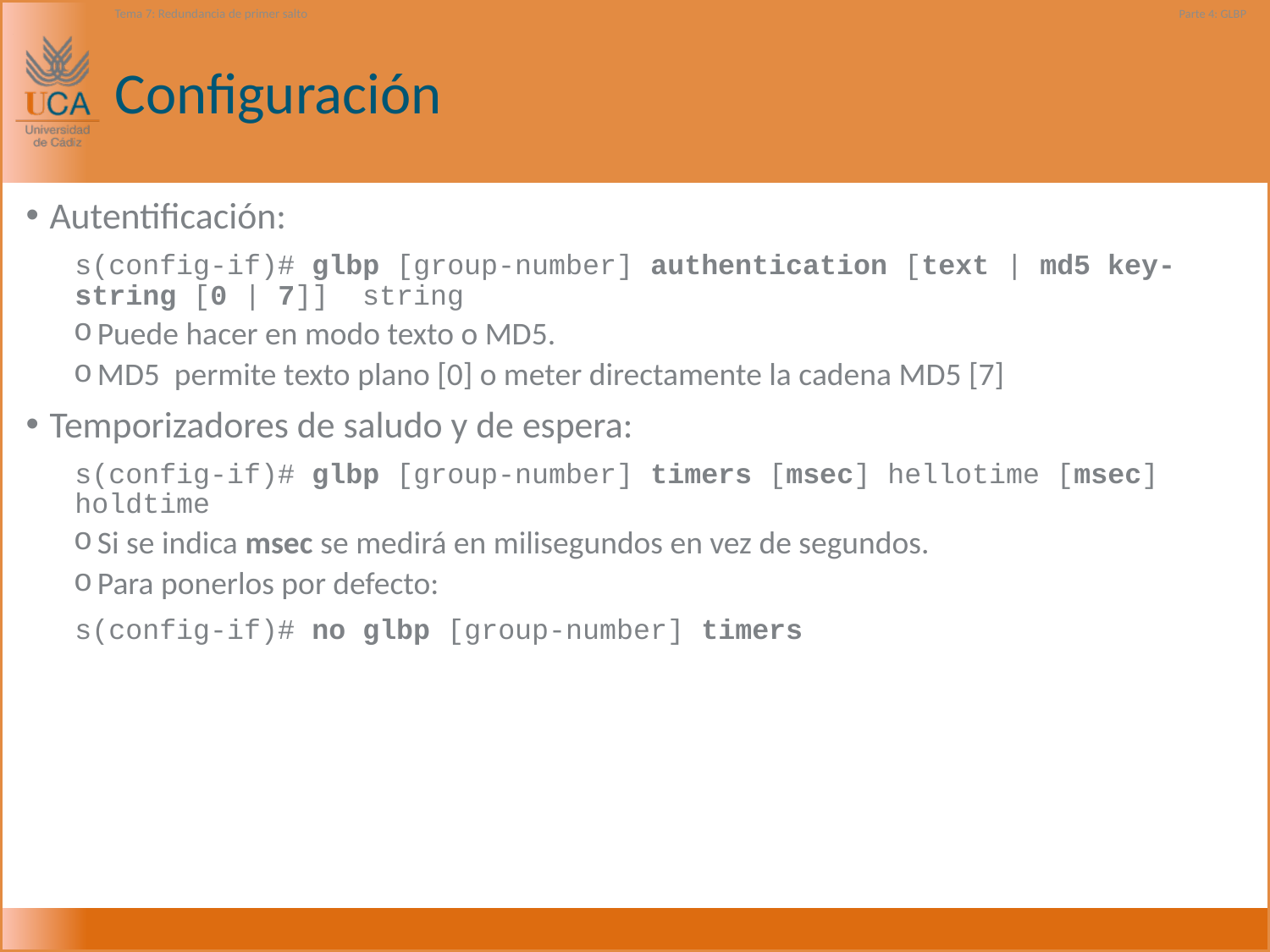

Tema 7: Redundancia de primer salto
Parte 4: GLBP

# Configuración
Autentificación:
s(config-if)# glbp [group-number] authentication [text | md5 key-string [0 | 7]]  string
Puede hacer en modo texto o MD5.
MD5  permite texto plano [0] o meter directamente la cadena MD5 [7]
Temporizadores de saludo y de espera:
s(config-if)# glbp [group-number] timers [msec] hellotime [msec] holdtime
Si se indica msec se medirá en milisegundos en vez de segundos.
Para ponerlos por defecto:
s(config-if)# no glbp [group-number] timers